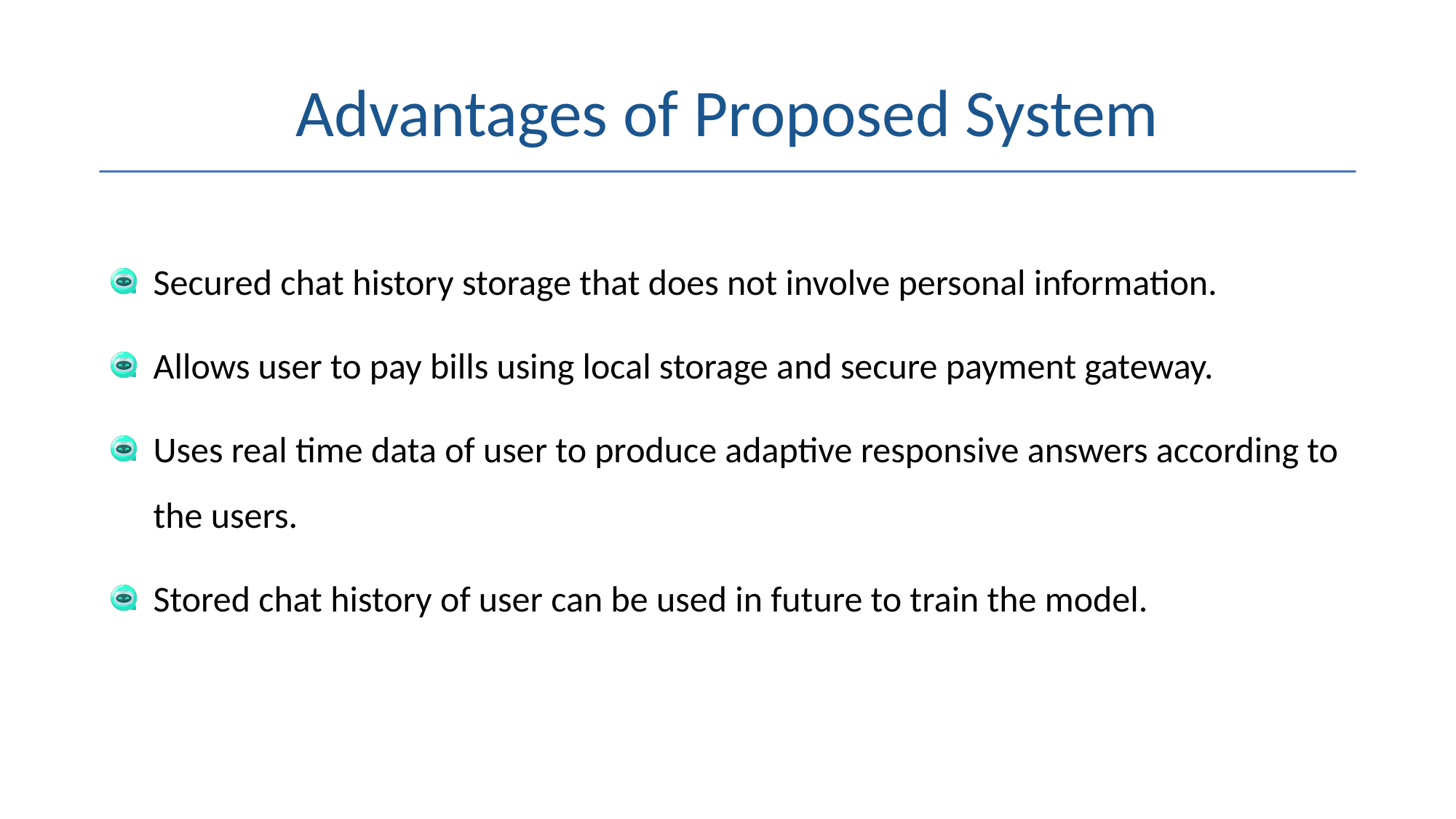

# Advantages of Proposed System
Secured chat history storage that does not involve personal information.
Allows user to pay bills using local storage and secure payment gateway.
Uses real time data of user to produce adaptive responsive answers according to the users.
Stored chat history of user can be used in future to train the model.